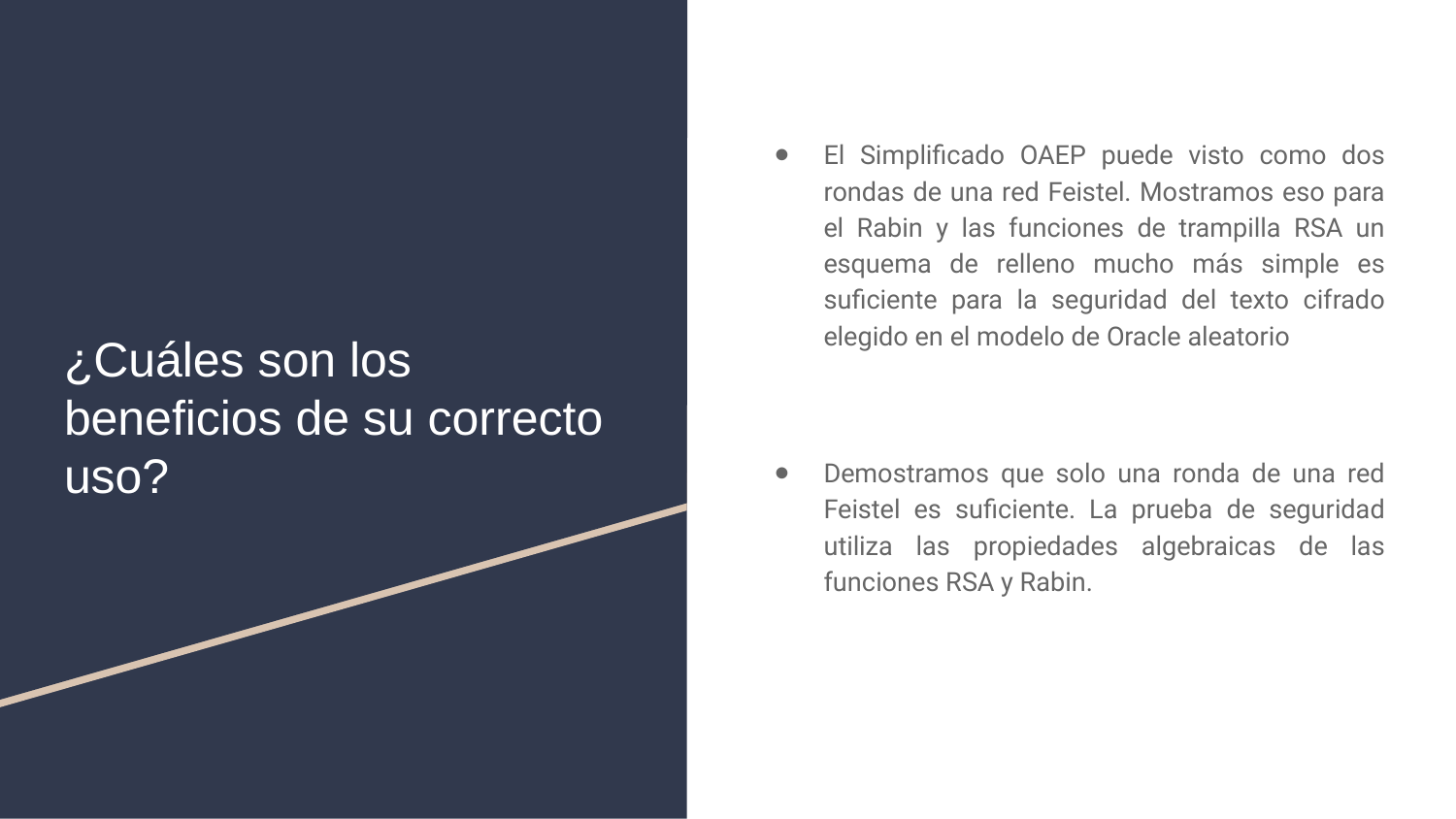

El Simplificado OAEP puede visto como dos rondas de una red Feistel. Mostramos eso para el Rabin y las funciones de trampilla RSA un esquema de relleno mucho más simple es suficiente para la seguridad del texto cifrado elegido en el modelo de Oracle aleatorio

Demostramos que solo una ronda de una red Feistel es suficiente. La prueba de seguridad utiliza las propiedades algebraicas de las funciones RSA y Rabin.

# ¿Cuáles son los beneficios de su correcto uso?